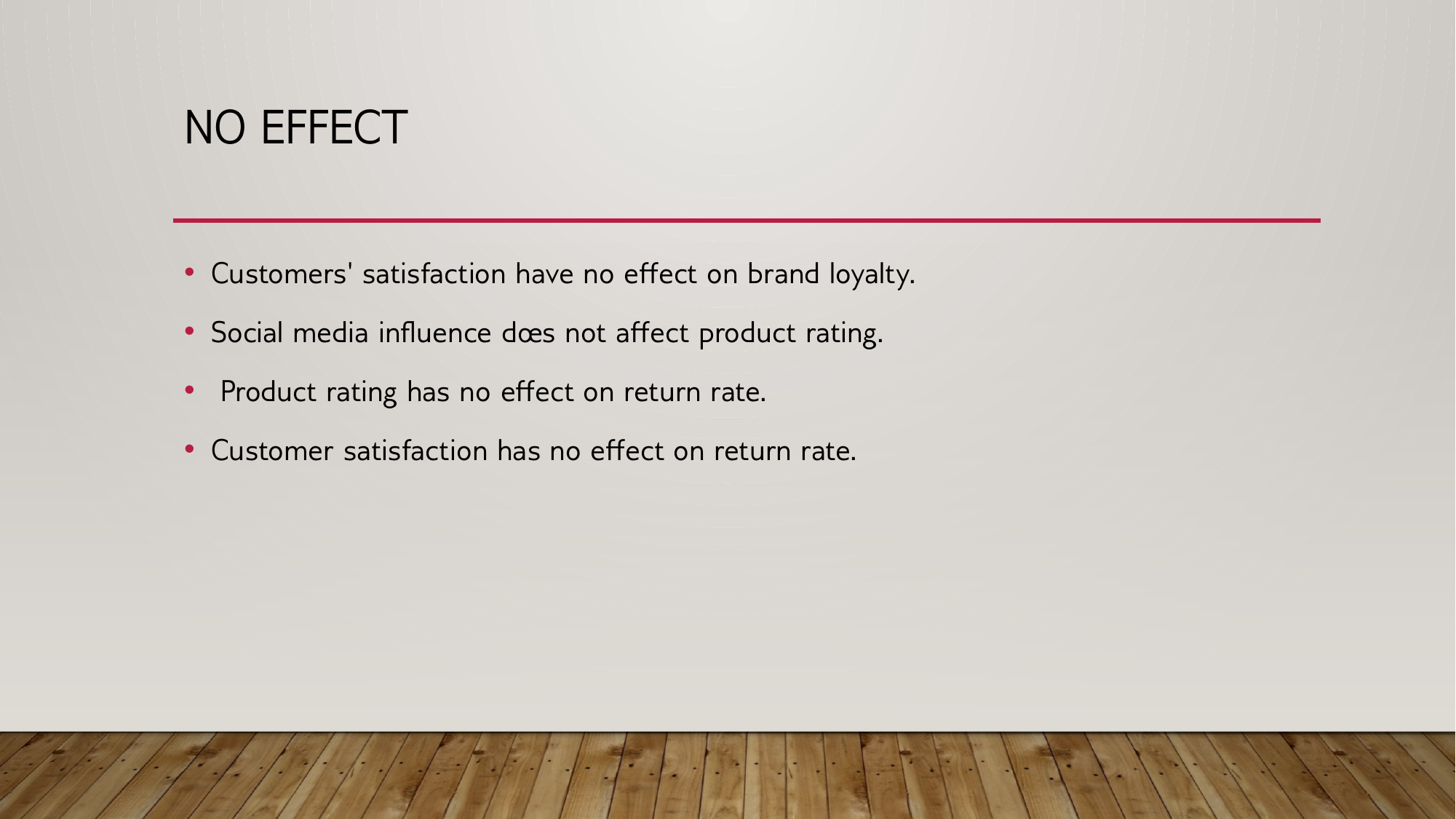

# No effect
Customers' satisfaction have no effect on brand loyalty.
Social media influence does not affect product rating.
 Product rating has no effect on return rate.
Customer satisfaction has no effect on return rate.